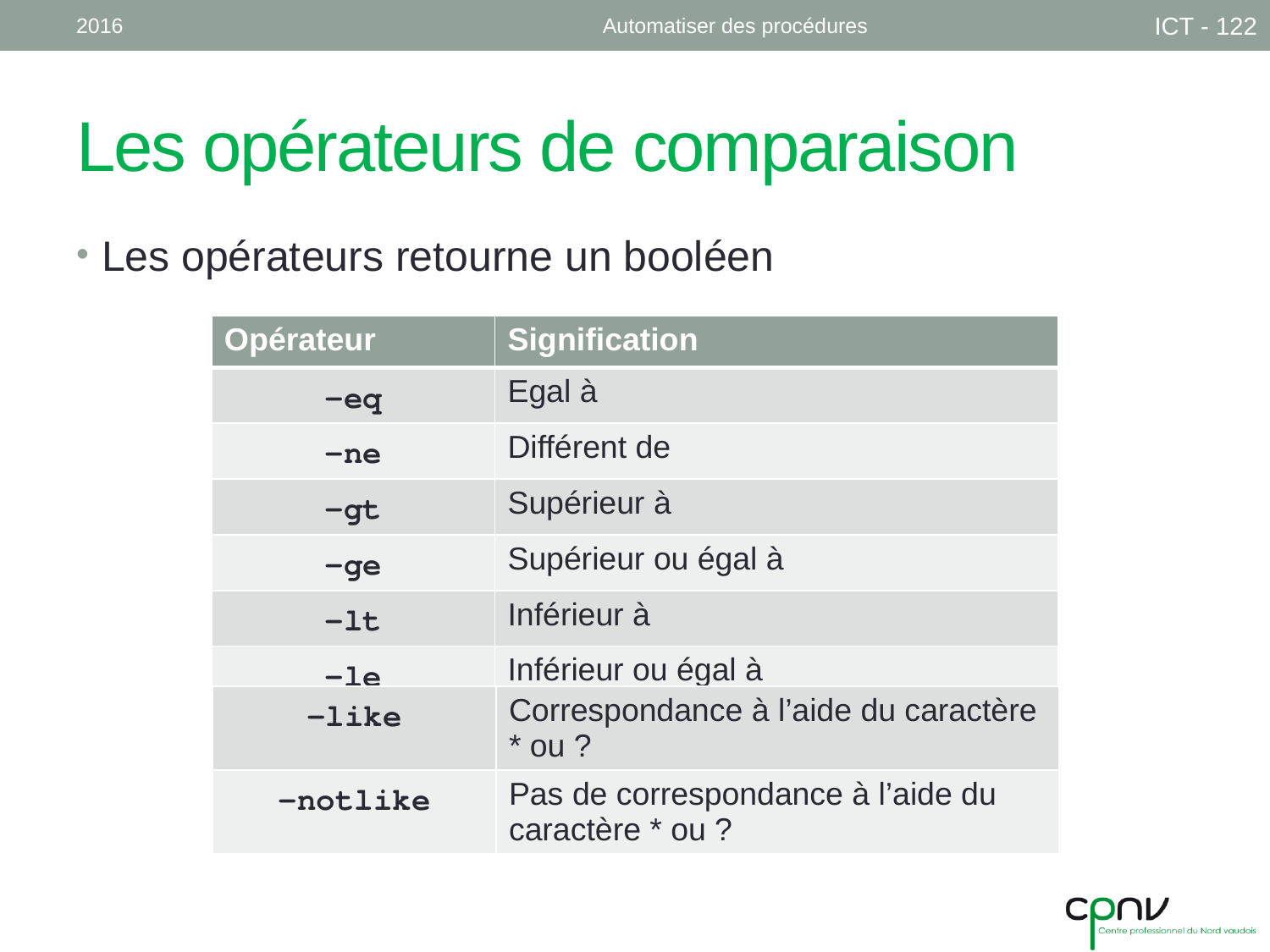

2016
Automatiser des procédures
ICT - 122
# Les opérateurs de comparaison
Les opérateurs retourne un booléen
| Opérateur | Signification |
| --- | --- |
| -eq | Egal à |
| -ne | Différent de |
| -gt | Supérieur à |
| -ge | Supérieur ou égal à |
| -lt | Inférieur à |
| -le | Inférieur ou égal à |
| -like | Correspondance à l’aide du caractère \* ou ? |
| --- | --- |
| -notlike | Pas de correspondance à l’aide du caractère \* ou ? |